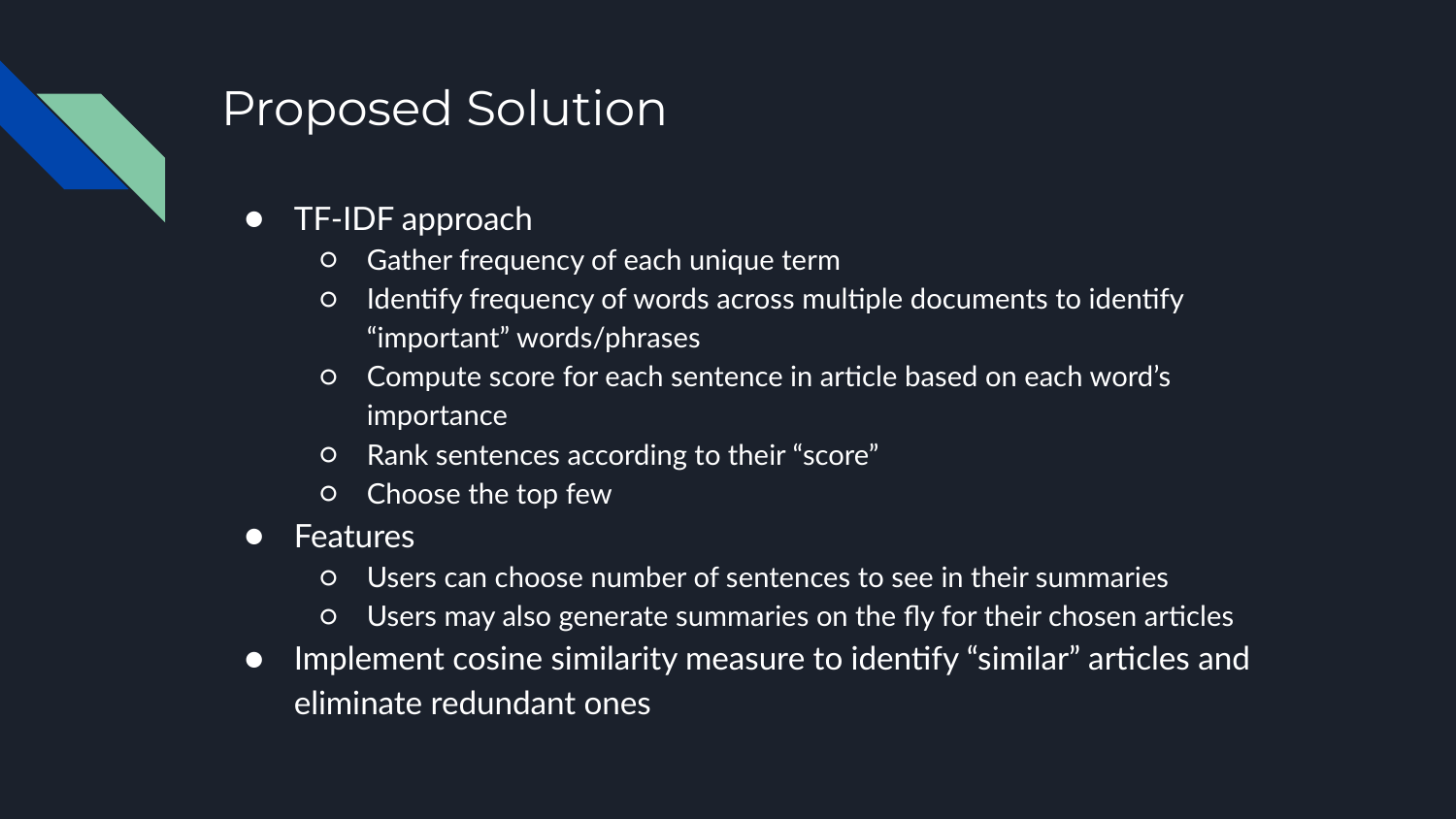

# Proposed Solution
TF-IDF approach
Gather frequency of each unique term
Identify frequency of words across multiple documents to identify “important” words/phrases
Compute score for each sentence in article based on each word’s importance
Rank sentences according to their “score”
Choose the top few
Features
Users can choose number of sentences to see in their summaries
Users may also generate summaries on the fly for their chosen articles
Implement cosine similarity measure to identify “similar” articles and eliminate redundant ones